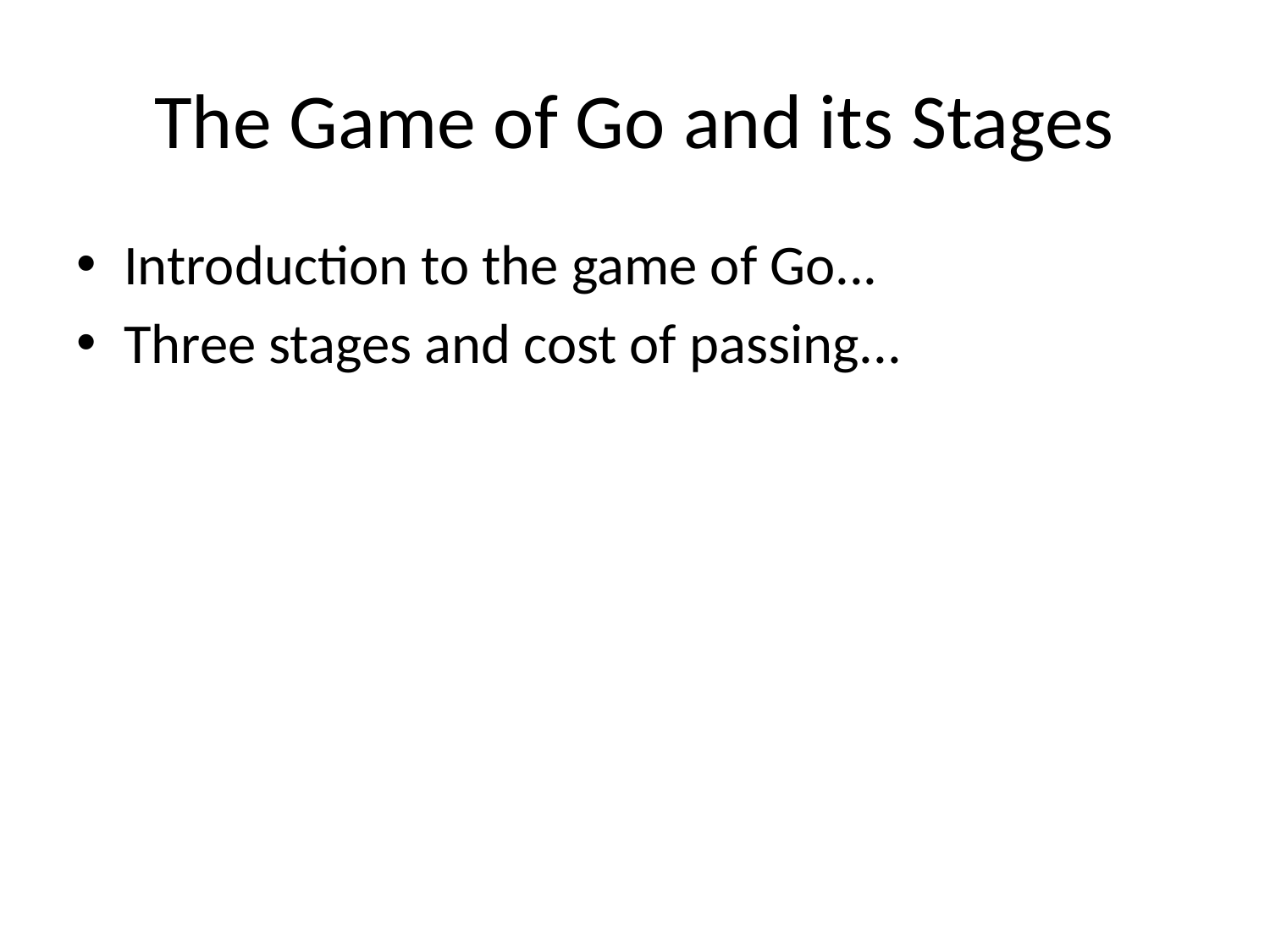

# The Game of Go and its Stages
Introduction to the game of Go...
Three stages and cost of passing...